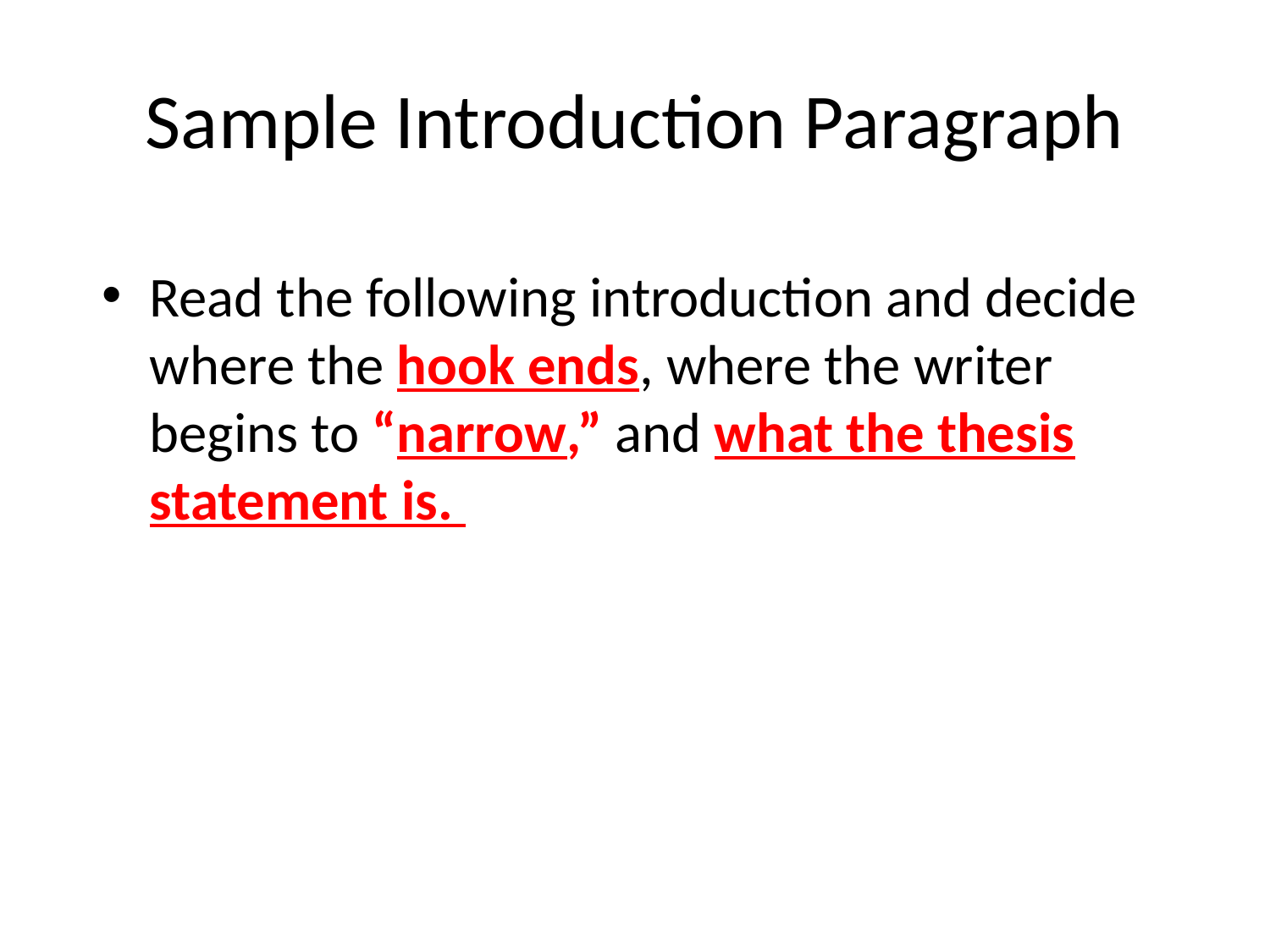

# Sample Introduction Paragraph
Read the following introduction and decide where the hook ends, where the writer begins to “narrow,” and what the thesis statement is.